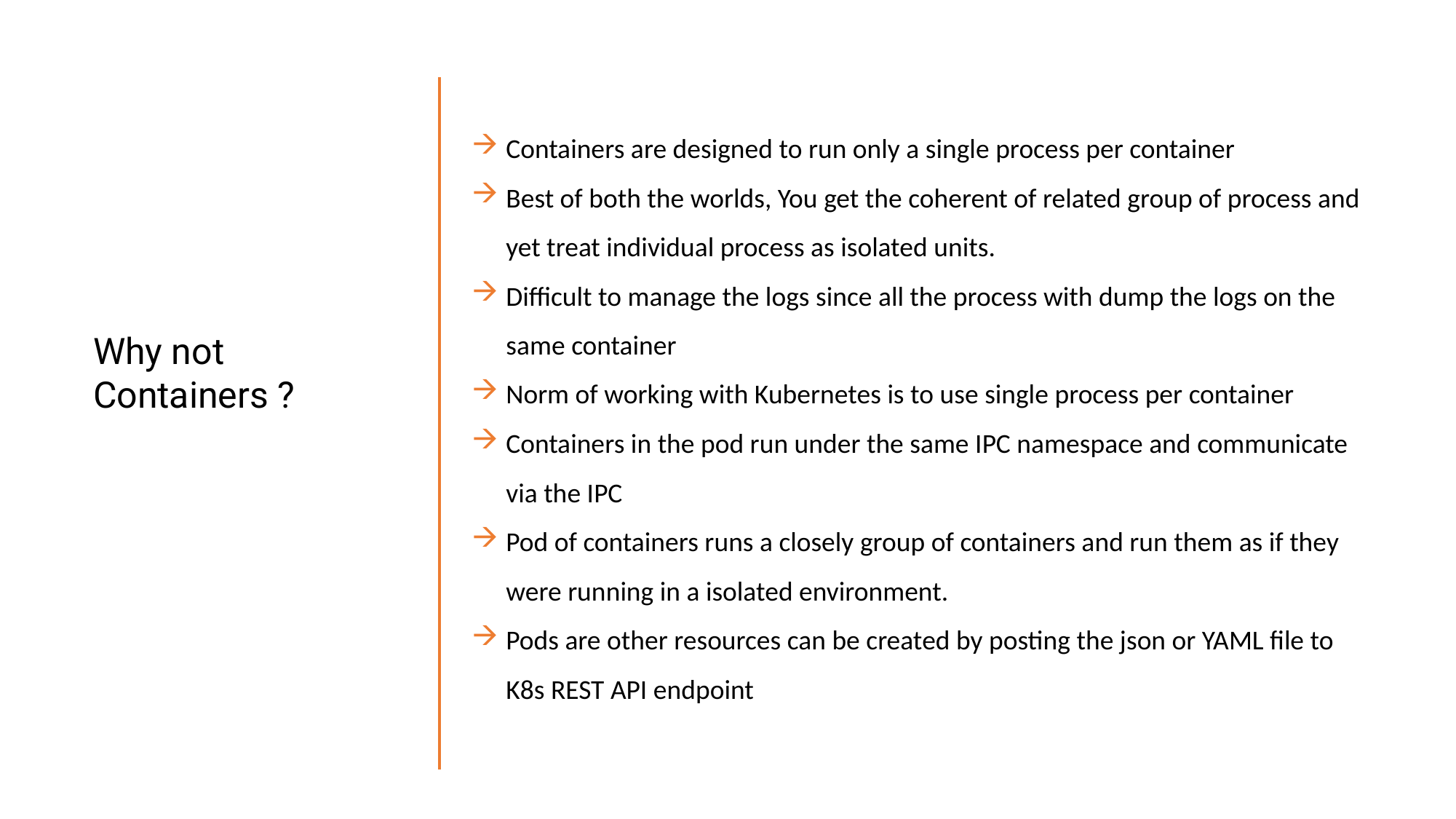

Containers are designed to run only a single process per container
Best of both the worlds, You get the coherent of related group of process and yet treat individual process as isolated units.
Difficult to manage the logs since all the process with dump the logs on the same container
Norm of working with Kubernetes is to use single process per container
Containers in the pod run under the same IPC namespace and communicate via the IPC
Pod of containers runs a closely group of containers and run them as if they were running in a isolated environment.
Pods are other resources can be created by posting the json or YAML file to K8s REST API endpoint
Why not Containers ?